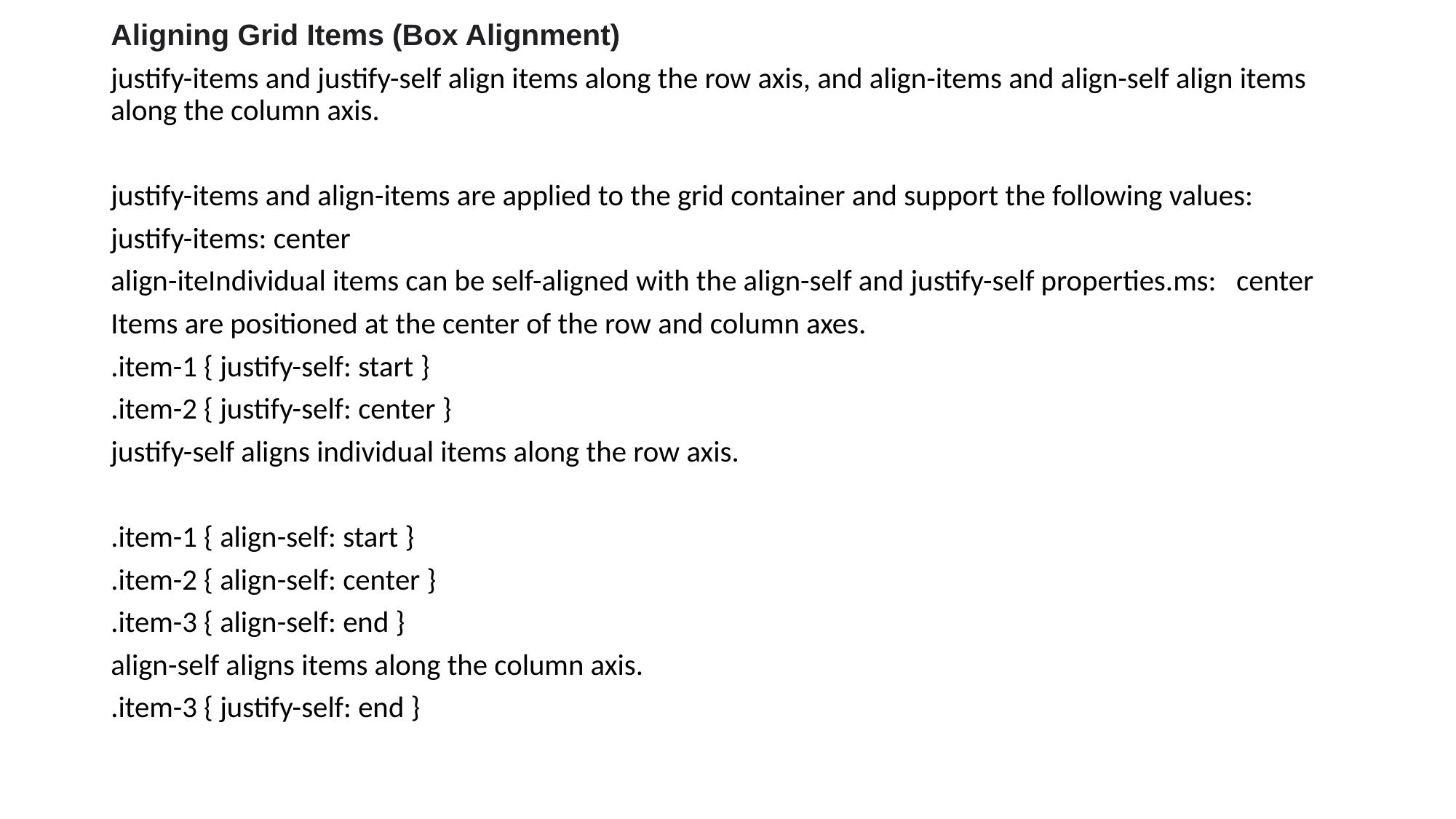

Aligning Grid Items (Box Alignment)
justify-items and justify-self align items along the row axis, and align-items and align-self align items along the column axis.

justify-items and align-items are applied to the grid container and support the following values:
justify-items: center
align-iteIndividual items can be self-aligned with the align-self and justify-self properties.ms:   center
Items are positioned at the center of the row and column axes.
.item-1 { justify-self: start }
.item-2 { justify-self: center }
justify-self aligns individual items along the row axis.

.item-1 { align-self: start }
.item-2 { align-self: center }
.item-3 { align-self: end }
align-self aligns items along the column axis.
.item-3 { justify-self: end }